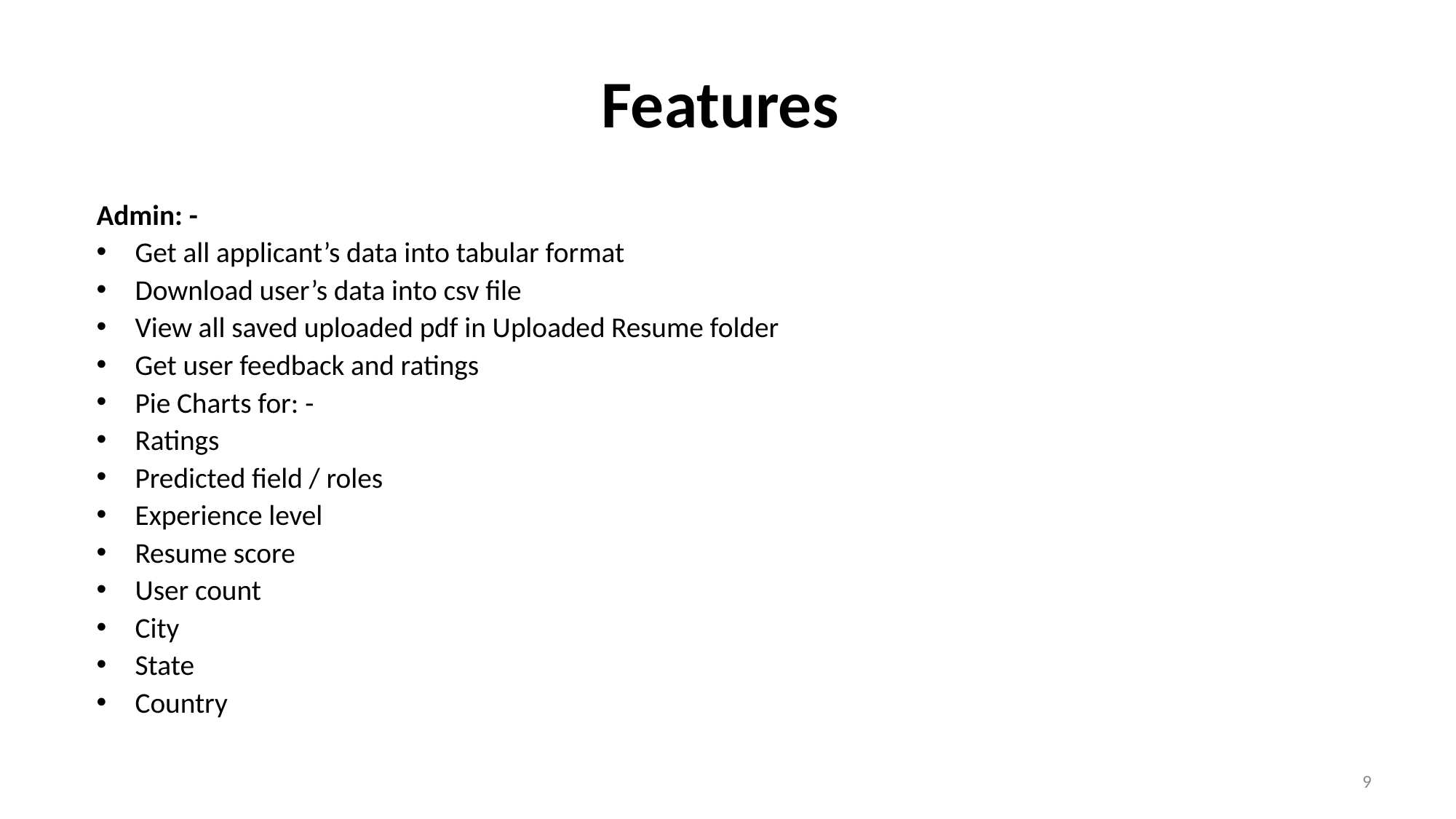

# Features
Admin: -
Get all applicant’s data into tabular format
Download user’s data into csv file
View all saved uploaded pdf in Uploaded Resume folder
Get user feedback and ratings
Pie Charts for: -
Ratings
Predicted field / roles
Experience level
Resume score
User count
City
State
Country
9